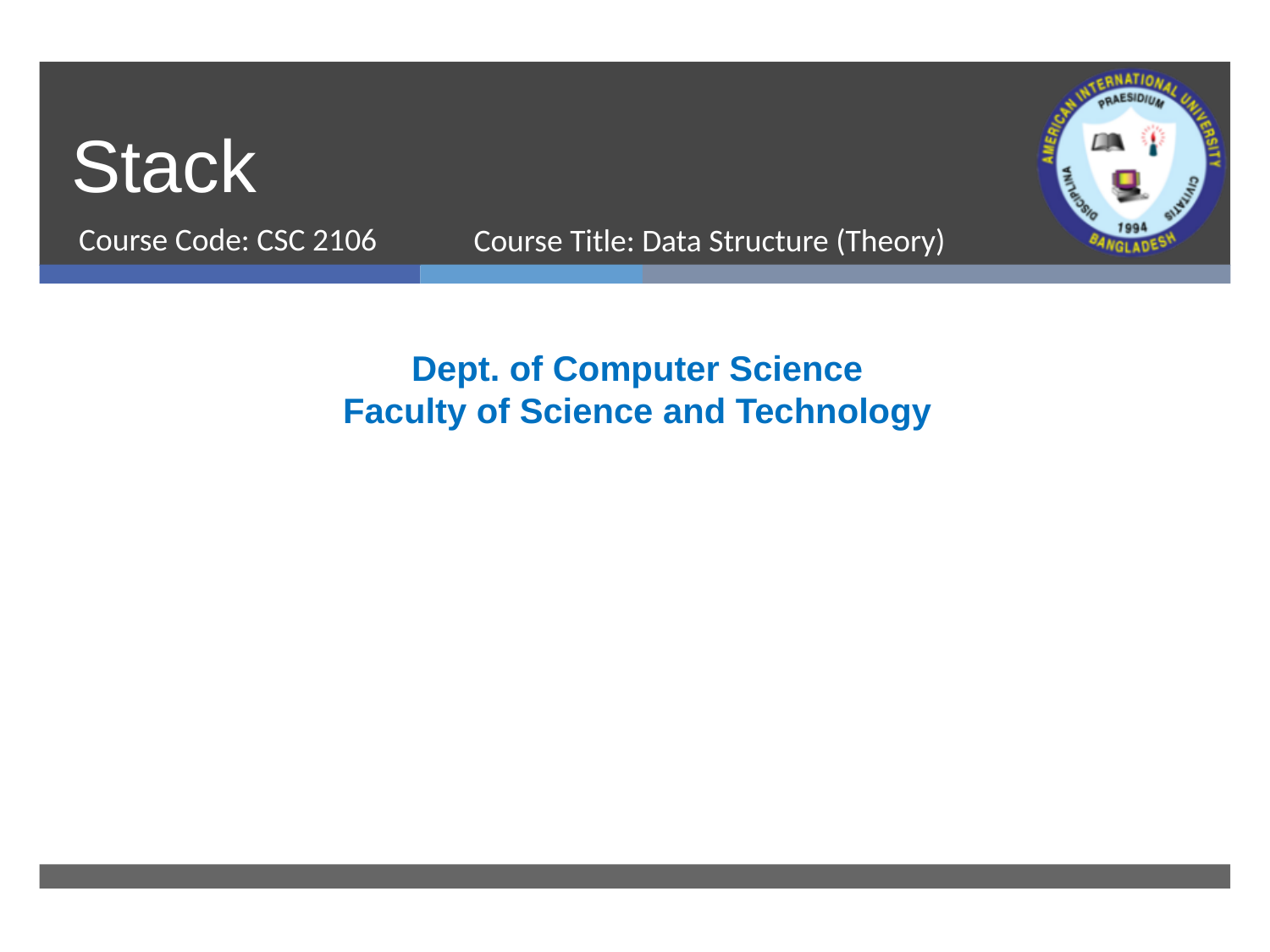

# Stack
Course Code: CSC 2106
Course Title: Data Structure (Theory)
Dept. of Computer Science
Faculty of Science and Technology